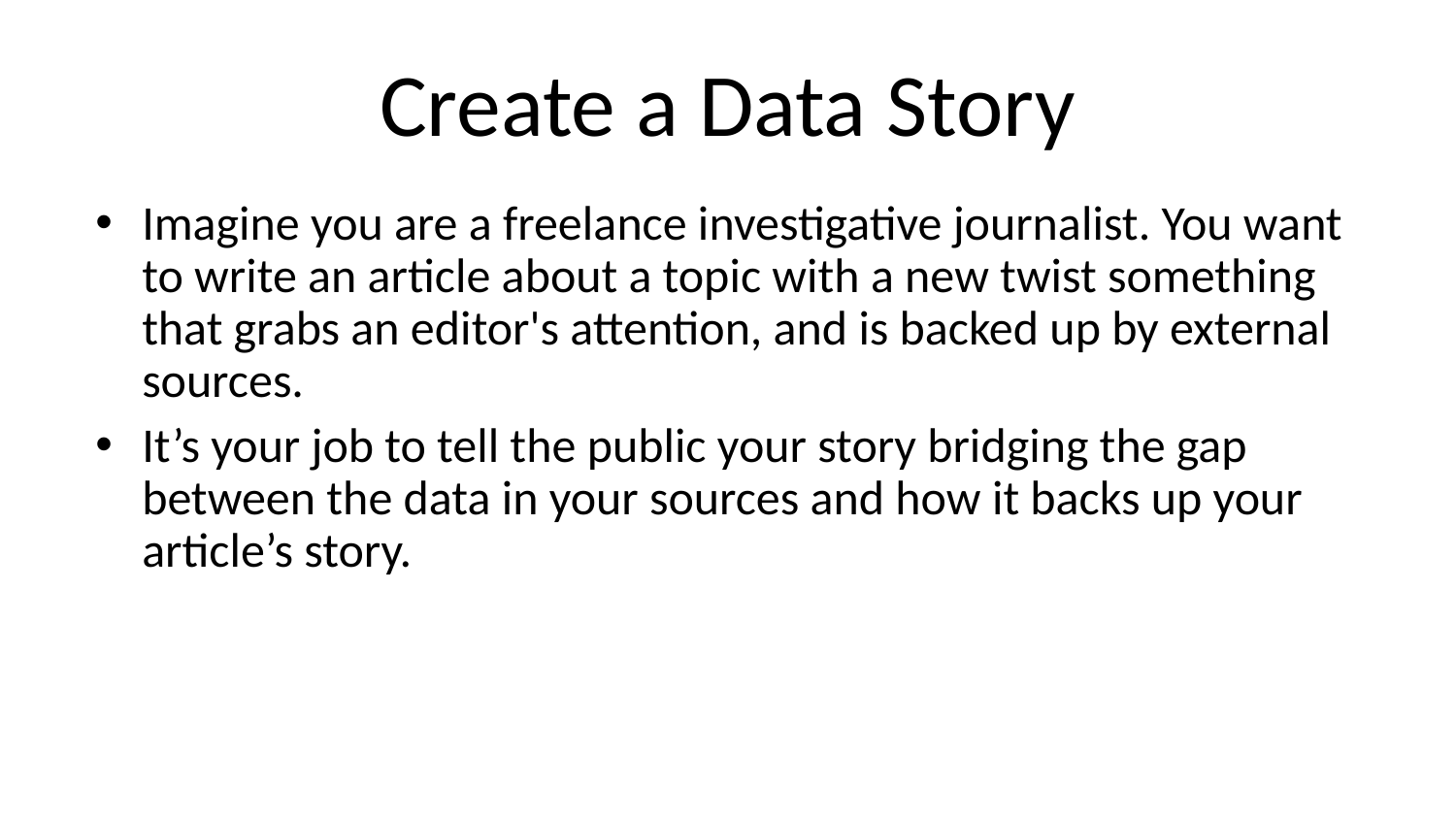

# Create a Data Story
Imagine you are a freelance investigative journalist. You want to write an article about a topic with a new twist something that grabs an editor's attention, and is backed up by external sources.
It’s your job to tell the public your story bridging the gap between the data in your sources and how it backs up your article’s story.